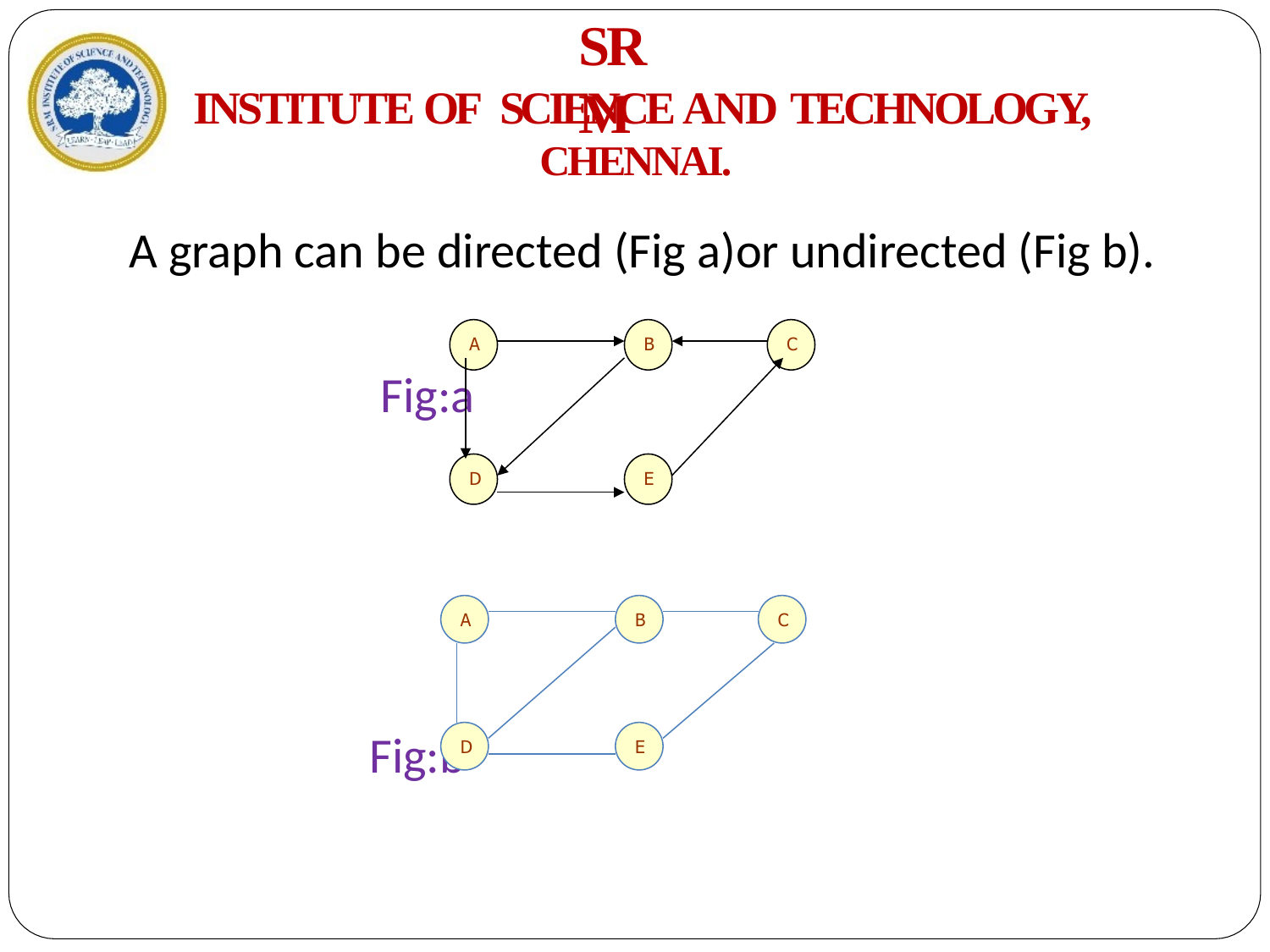

# SRM

INSTITUTE OF  SCIENCE AND TECHNOLOGY,
CHENNAI.

 A graph can be directed (Fig a)or undirected (Fig b).

		        Fig:a

		       Fig:bDefinition

A
B
C
D
E
A
B
C
D
E